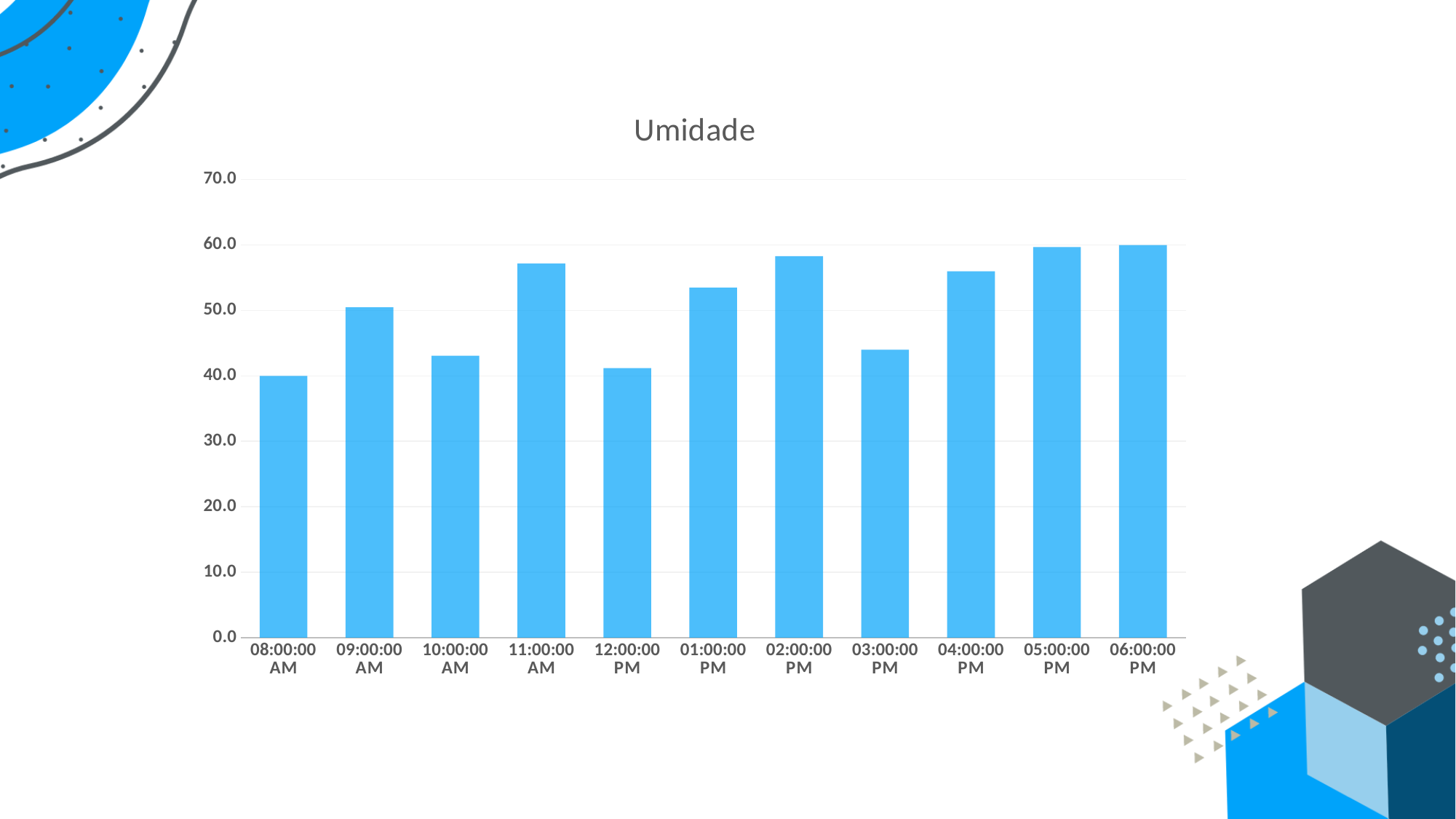

### Chart: Umidade

| Category |  |
|---|---|
| 0.33333333333333331 | 40.0 |
| 0.375 | 50.5 |
| 0.41666666666666702 | 43.1 |
| 0.45833333333333298 | 57.2 |
| 0.5 | 41.2 |
| 0.54166666666666696 | 53.5 |
| 0.58333333333333304 | 58.3 |
| 0.625 | 44.0 |
| 0.66666666666666696 | 56.0 |
| 0.70833333333333304 | 59.7 |
| 0.75 | 60.0 |